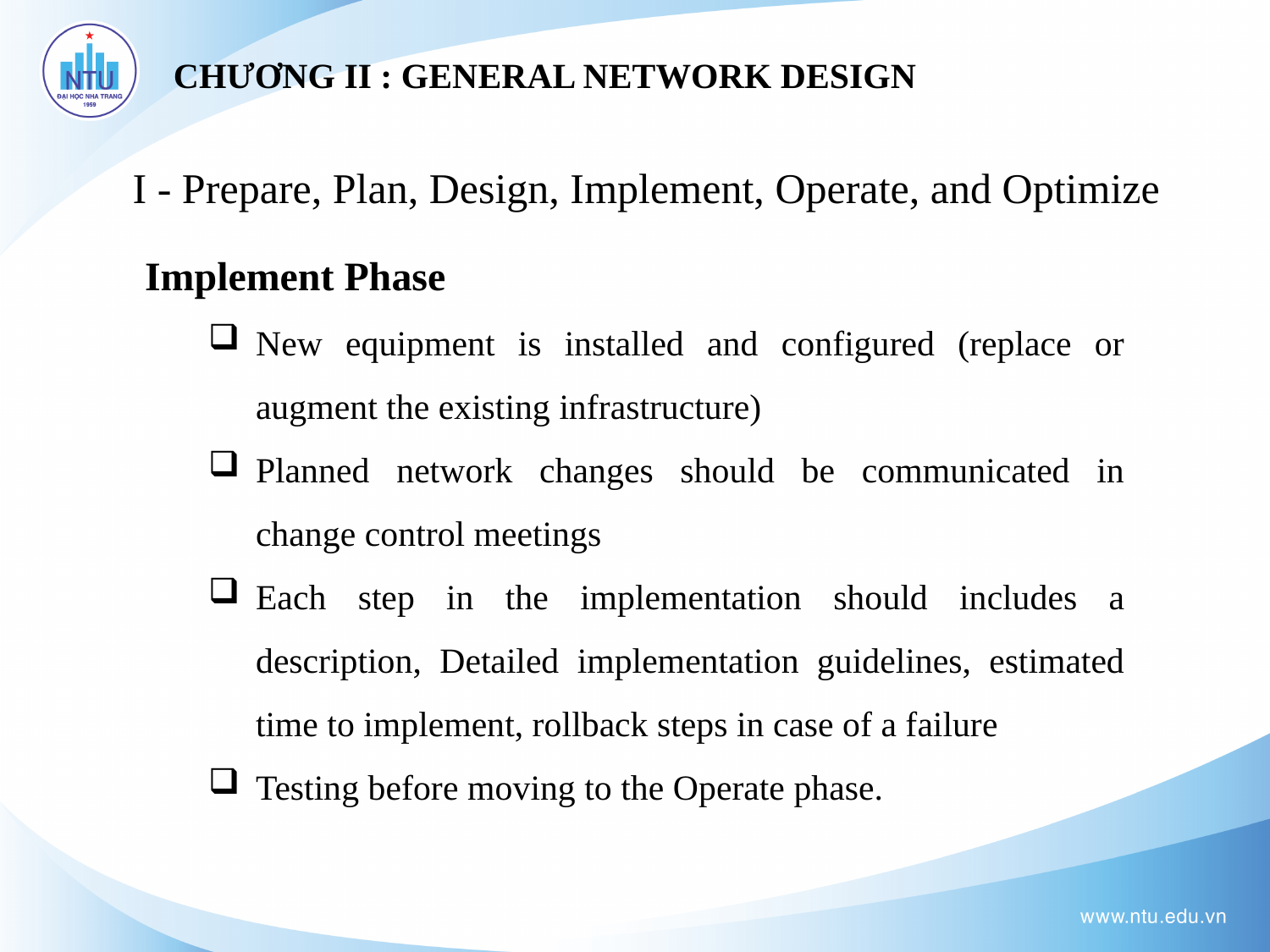

# CHƯƠNG II : GENERAL NETWORK DESIGN
I - Prepare, Plan, Design, Implement, Operate, and Optimize
Implement Phase
New equipment is installed and configured (replace or augment the existing infrastructure)
Planned network changes should be communicated in change control meetings
Each step in the implementation should includes a description, Detailed implementation guidelines, estimated time to implement, rollback steps in case of a failure
Testing before moving to the Operate phase.